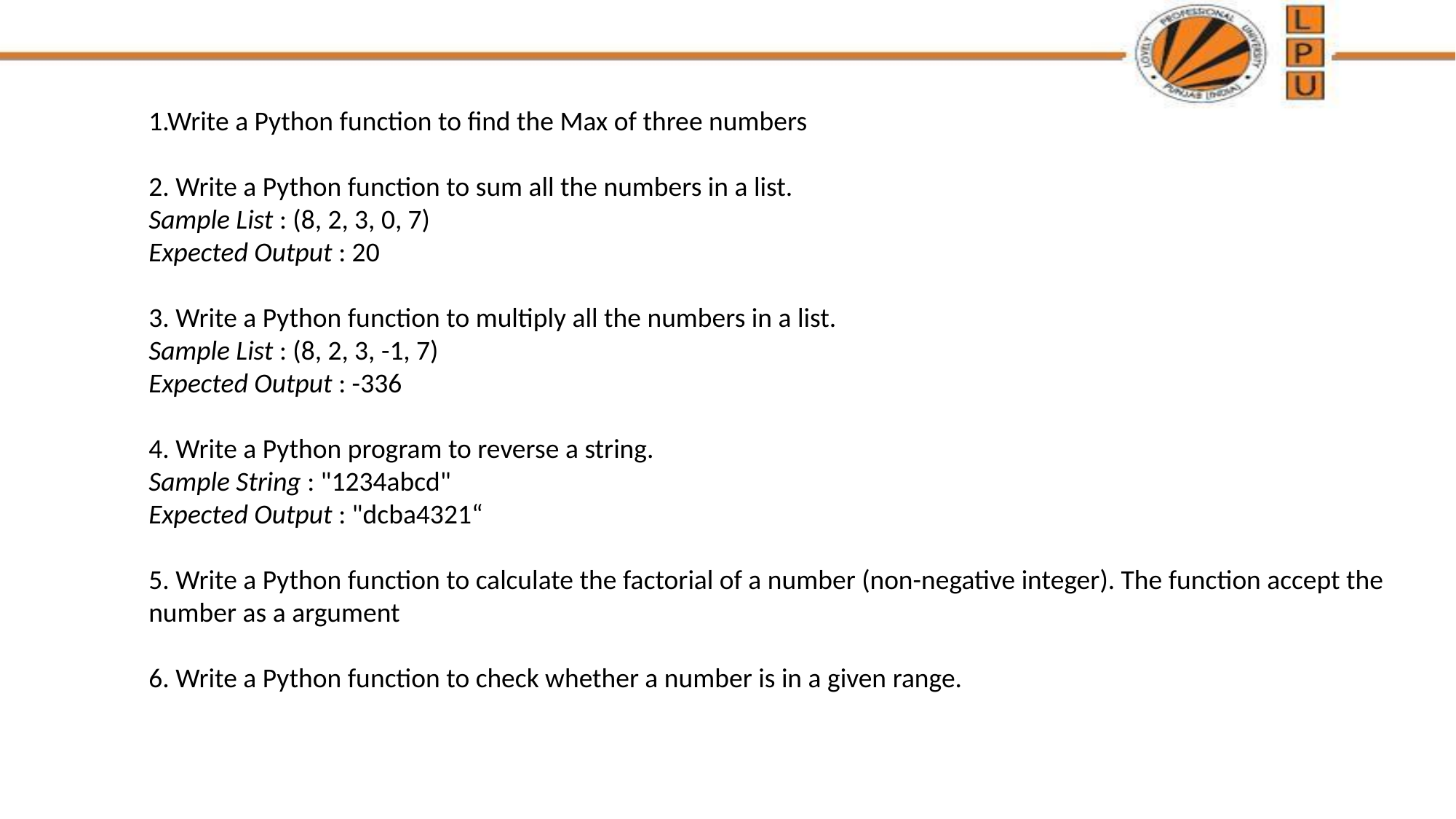

1.Write a Python function to find the Max of three numbers

2. Write a Python function to sum all the numbers in a list.
Sample List : (8, 2, 3, 0, 7)
Expected Output : 20

3. Write a Python function to multiply all the numbers in a list.
Sample List : (8, 2, 3, -1, 7)
Expected Output : -336

4. Write a Python program to reverse a string.
Sample String : "1234abcd"
Expected Output : "dcba4321“

5. Write a Python function to calculate the factorial of a number (non-negative integer). The function accept the number as a argument

6. Write a Python function to check whether a number is in a given range.